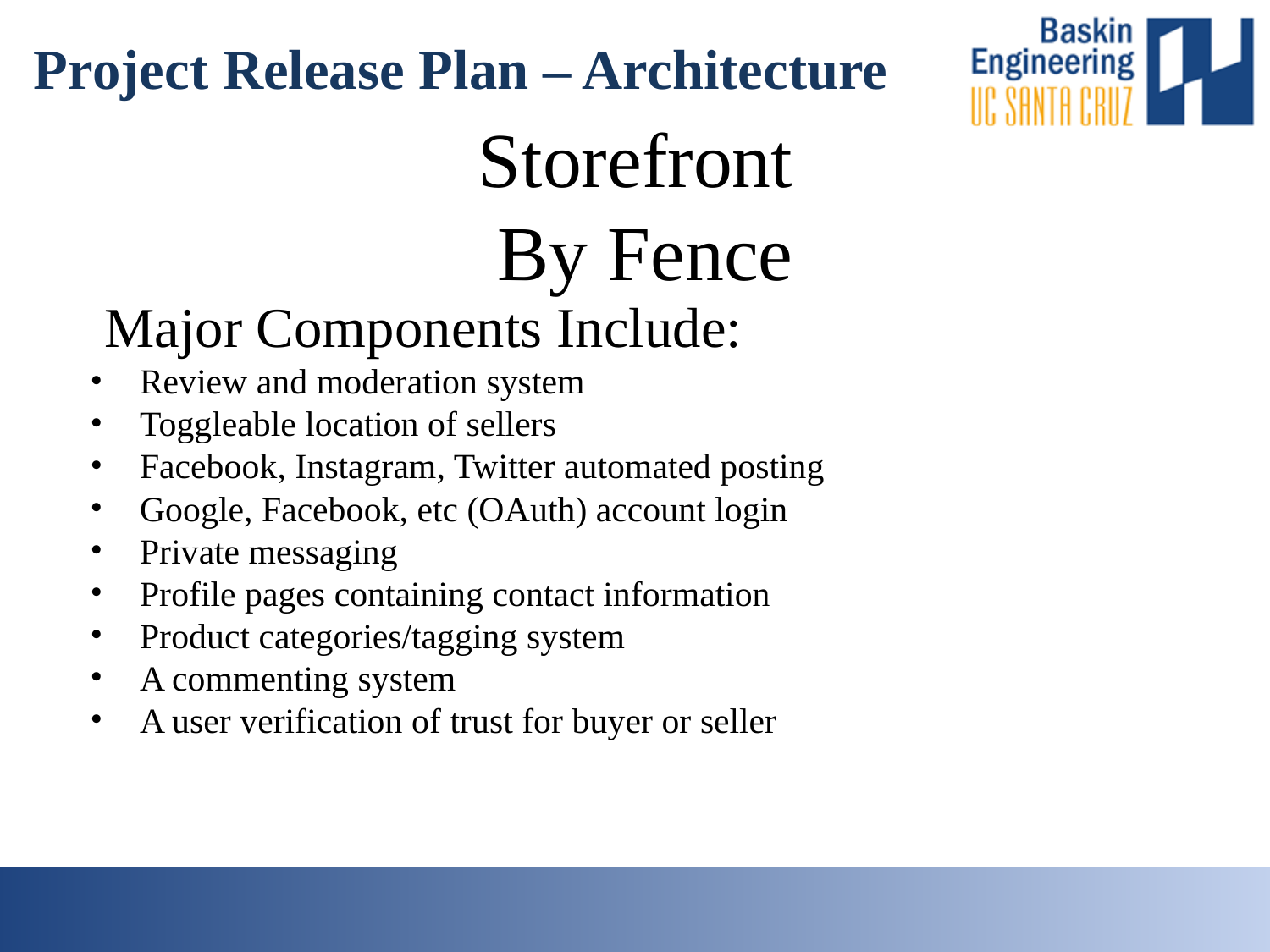

# Project Release Plan – Architecture
Major Components Include:
Review and moderation system
Toggleable location of sellers
Facebook, Instagram, Twitter automated posting
Google, Facebook, etc (OAuth) account login
Private messaging
Profile pages containing contact information
Product categories/tagging system
A commenting system
A user verification of trust for buyer or seller